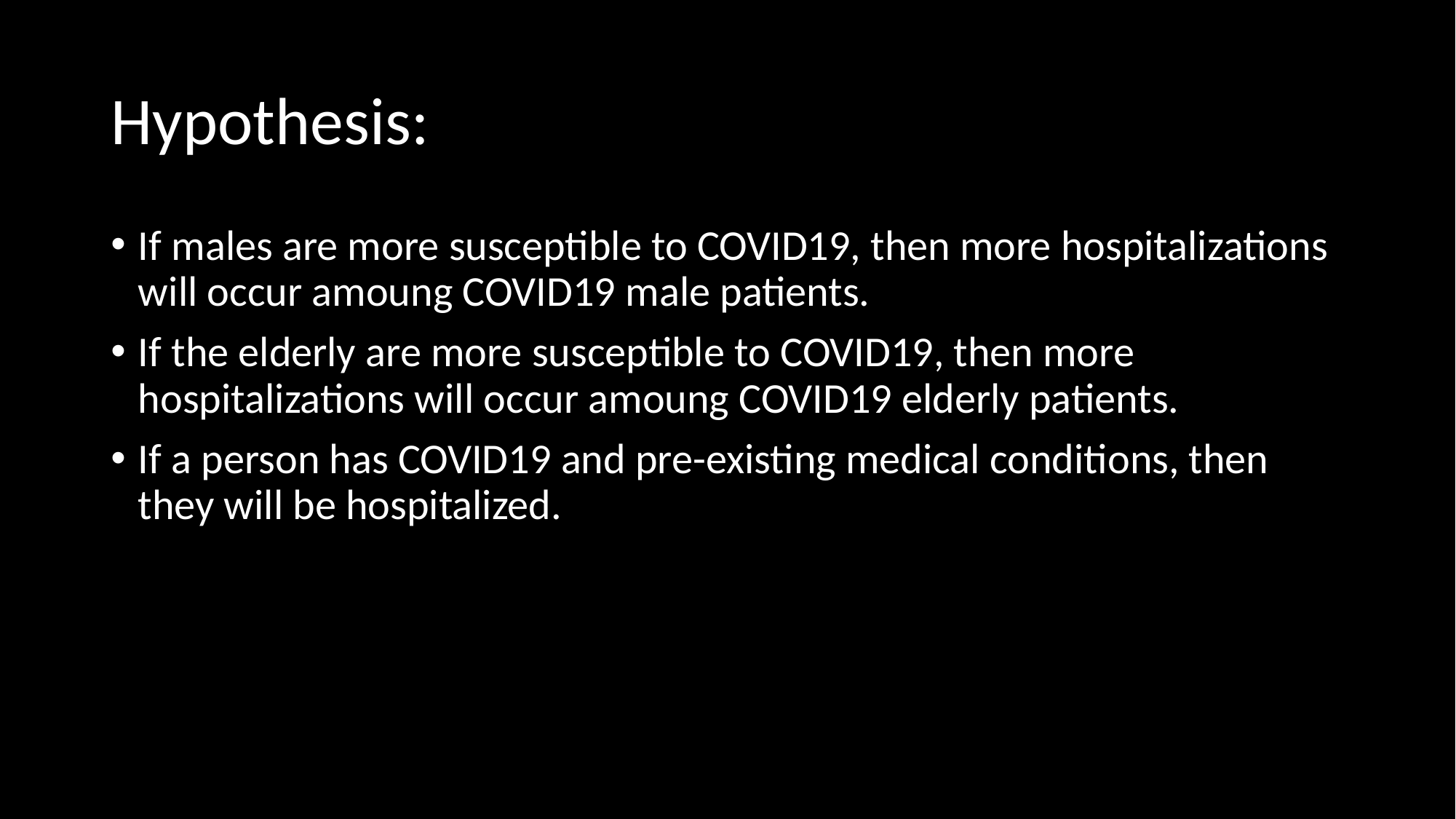

# Hypothesis:
If males are more susceptible to COVID19, then more hospitalizations will occur amoung COVID19 male patients.
If the elderly are more susceptible to COVID19, then more hospitalizations will occur amoung COVID19 elderly patients.
If a person has COVID19 and pre-existing medical conditions, then they will be hospitalized.